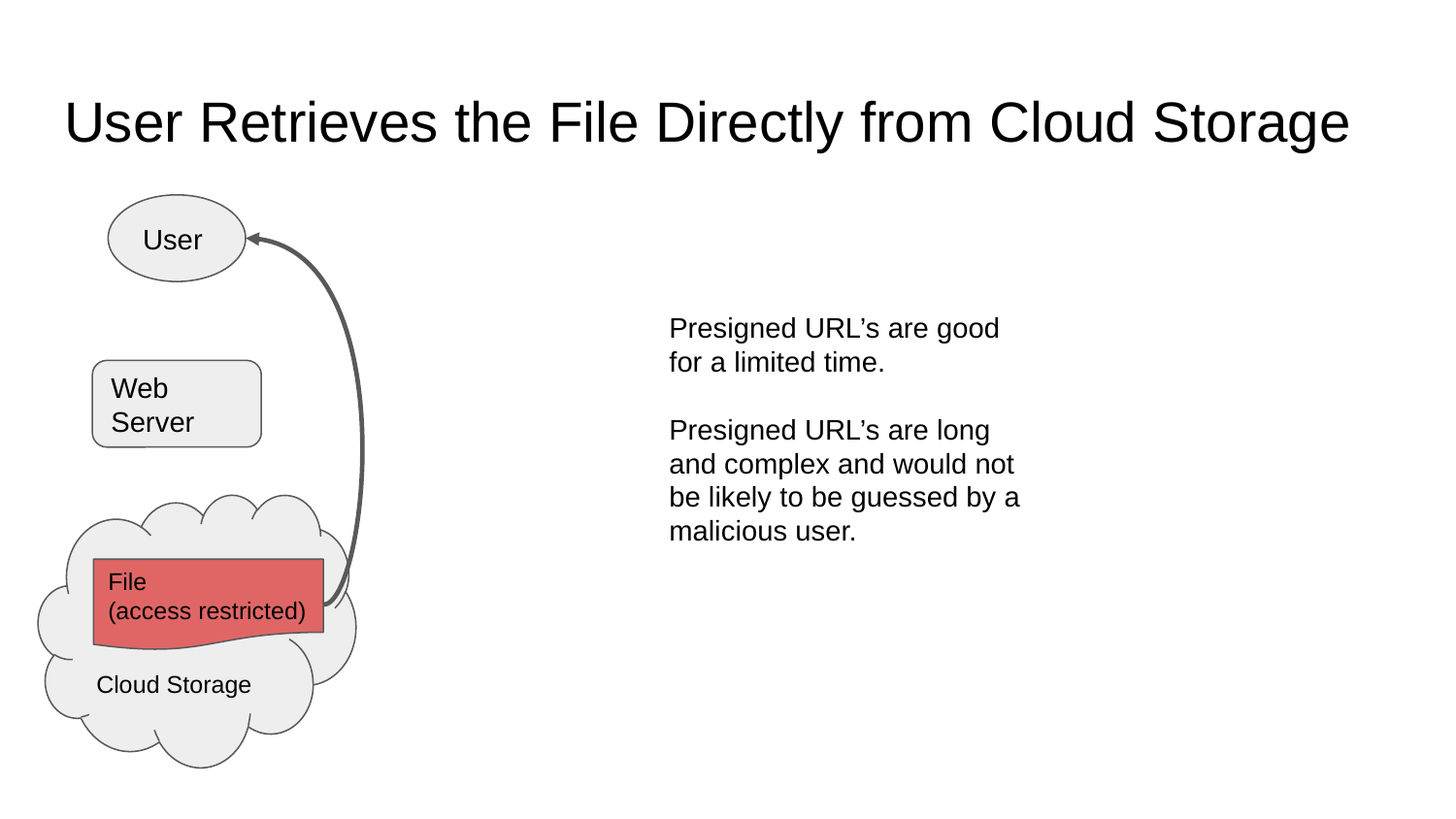

# User Retrieves the File Directly from Cloud Storage

User
Presigned URL’s are good for a limited time.

Presigned URL’s are long and complex and would not be likely to be guessed by a malicious user.
Web Server
Cloud Storage
File
(access restricted)